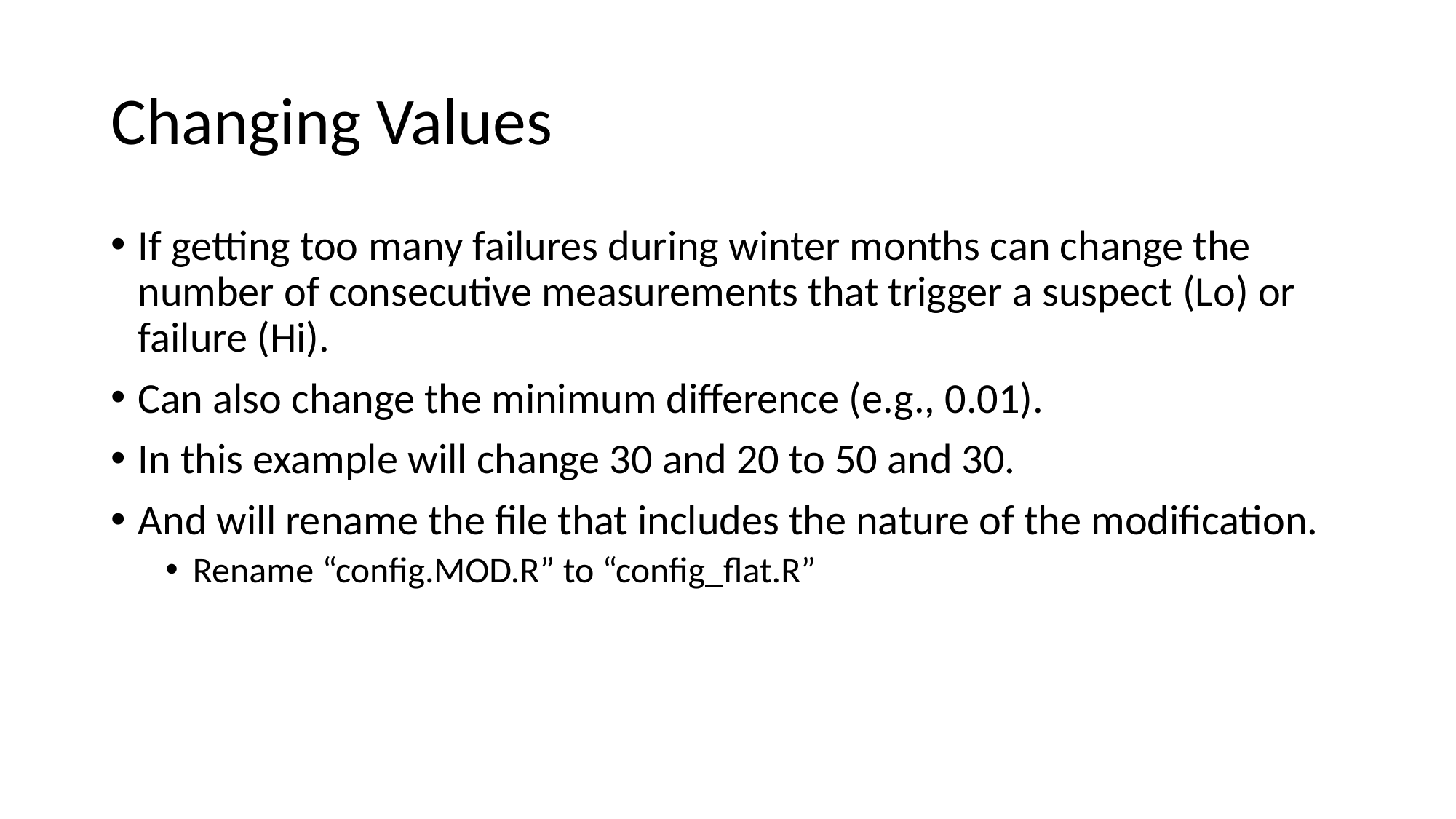

# Changing Values
If getting too many failures during winter months can change the number of consecutive measurements that trigger a suspect (Lo) or failure (Hi).
Can also change the minimum difference (e.g., 0.01).
In this example will change 30 and 20 to 50 and 30.
And will rename the file that includes the nature of the modification.
Rename “config.MOD.R” to “config_flat.R”